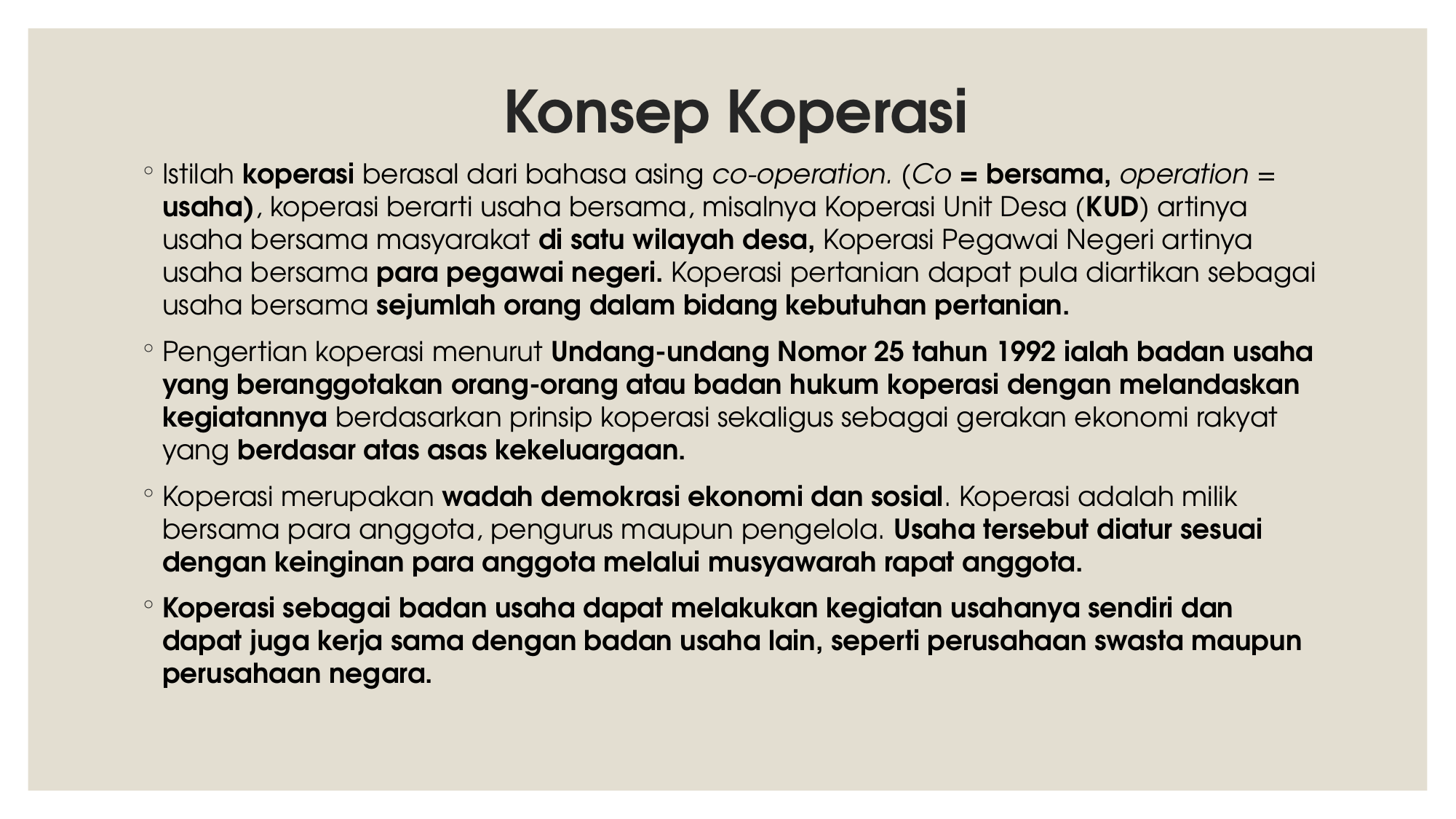

# Konsep Koperasi
Istilah koperasi berasal dari bahasa asing co-operation. (Co = bersama, operation = usaha), koperasi berarti usaha bersama, misalnya Koperasi Unit Desa (KUD) artinya usaha bersama masyarakat di satu wilayah desa, Koperasi Pegawai Negeri artinya usaha bersama para pegawai negeri. Koperasi pertanian dapat pula diartikan sebagai usaha bersama sejumlah orang dalam bidang kebutuhan pertanian.
Pengertian koperasi menurut Undang-undang Nomor 25 tahun 1992 ialah badan usaha yang beranggotakan orang-orang atau badan hukum koperasi dengan melandaskan kegiatannya berdasarkan prinsip koperasi sekaligus sebagai gerakan ekonomi rakyat yang berdasar atas asas kekeluargaan.
Koperasi merupakan wadah demokrasi ekonomi dan sosial. Koperasi adalah milik bersama para anggota, pengurus maupun pengelola. Usaha tersebut diatur sesuai dengan keinginan para anggota melalui musyawarah rapat anggota.
Koperasi sebagai badan usaha dapat melakukan kegiatan usahanya sendiri dan dapat juga kerja sama dengan badan usaha lain, seperti perusahaan swasta maupun perusahaan negara.